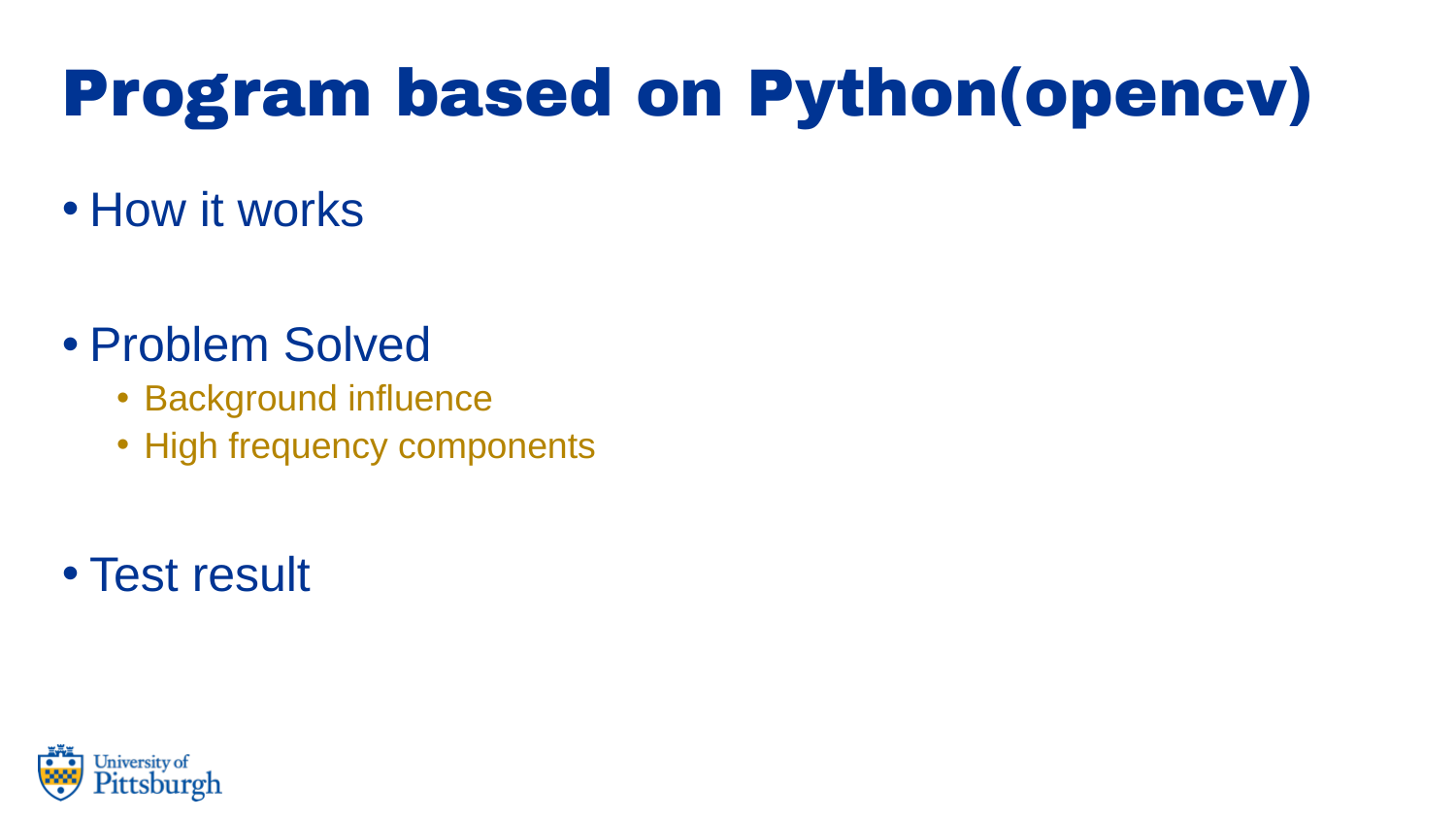

# Program based on Python(opencv)
How it works

Problem Solved
Background influence
High frequency components

Test result